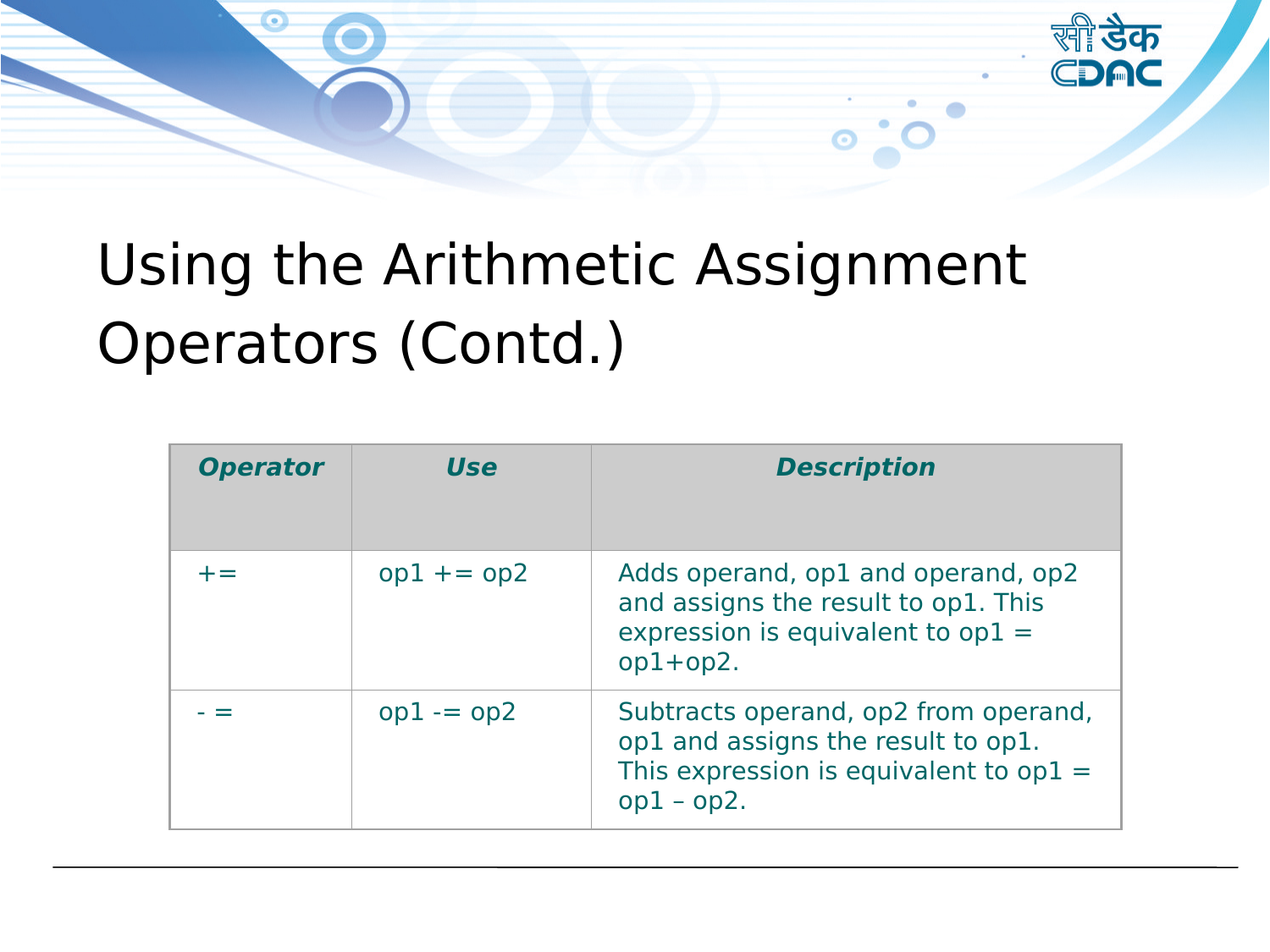

Using the Arithmetic Assignment
Operators (Contd.)

Operator

Use

Description

+=

op1 += op2

Adds operand, op1 and operand, op2 and assigns the result to op1. This expression is equivalent to op1 = op1+op2.

- =

op1 -= op2

Subtracts operand, op2 from operand, op1 and assigns the result to op1. This expression is equivalent to op1 = op1 – op2.